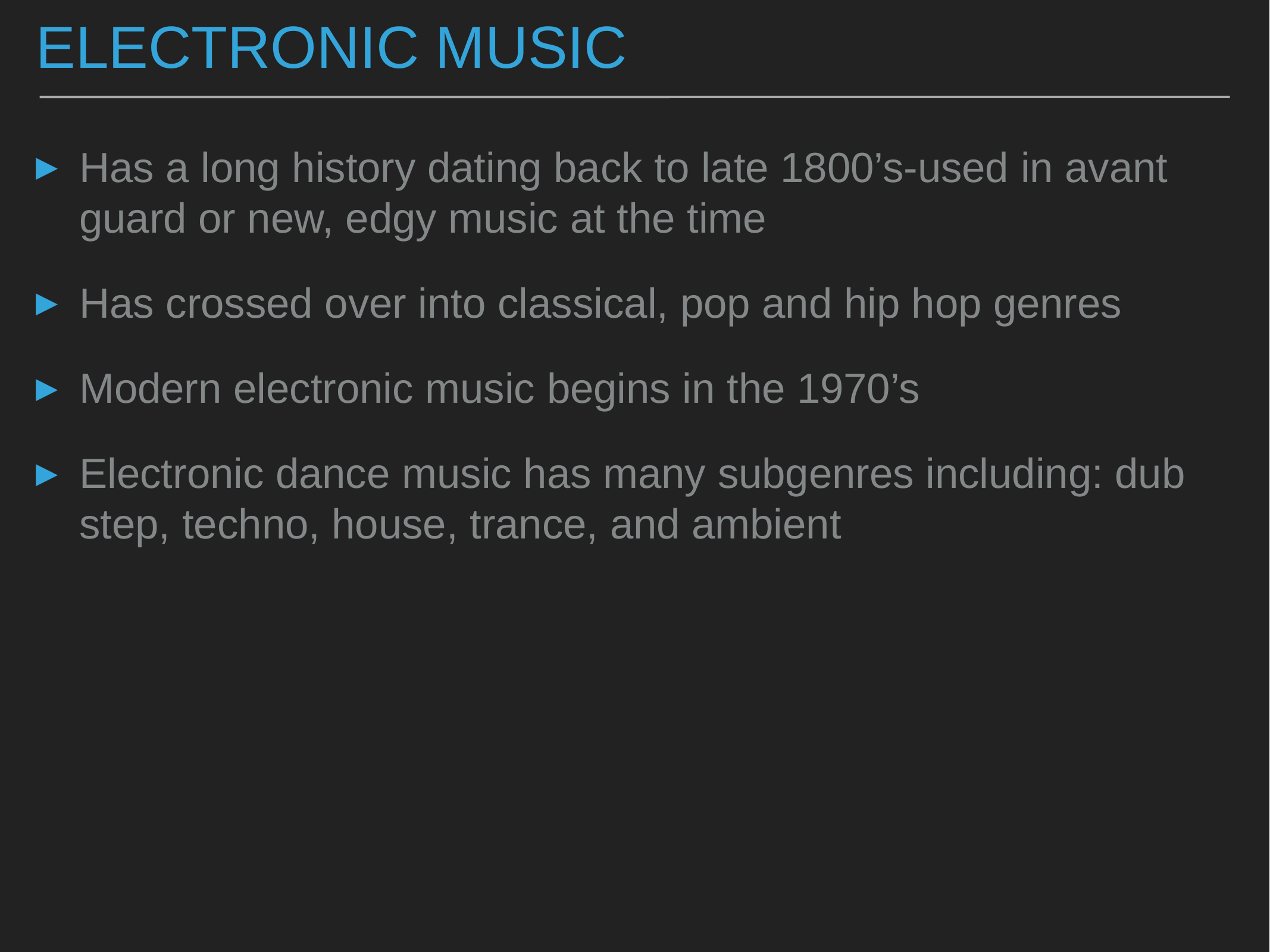

# electronic music
Has a long history dating back to late 1800’s-used in avant guard or new, edgy music at the time
Has crossed over into classical, pop and hip hop genres
Modern electronic music begins in the 1970’s
Electronic dance music has many subgenres including: dub step, techno, house, trance, and ambient